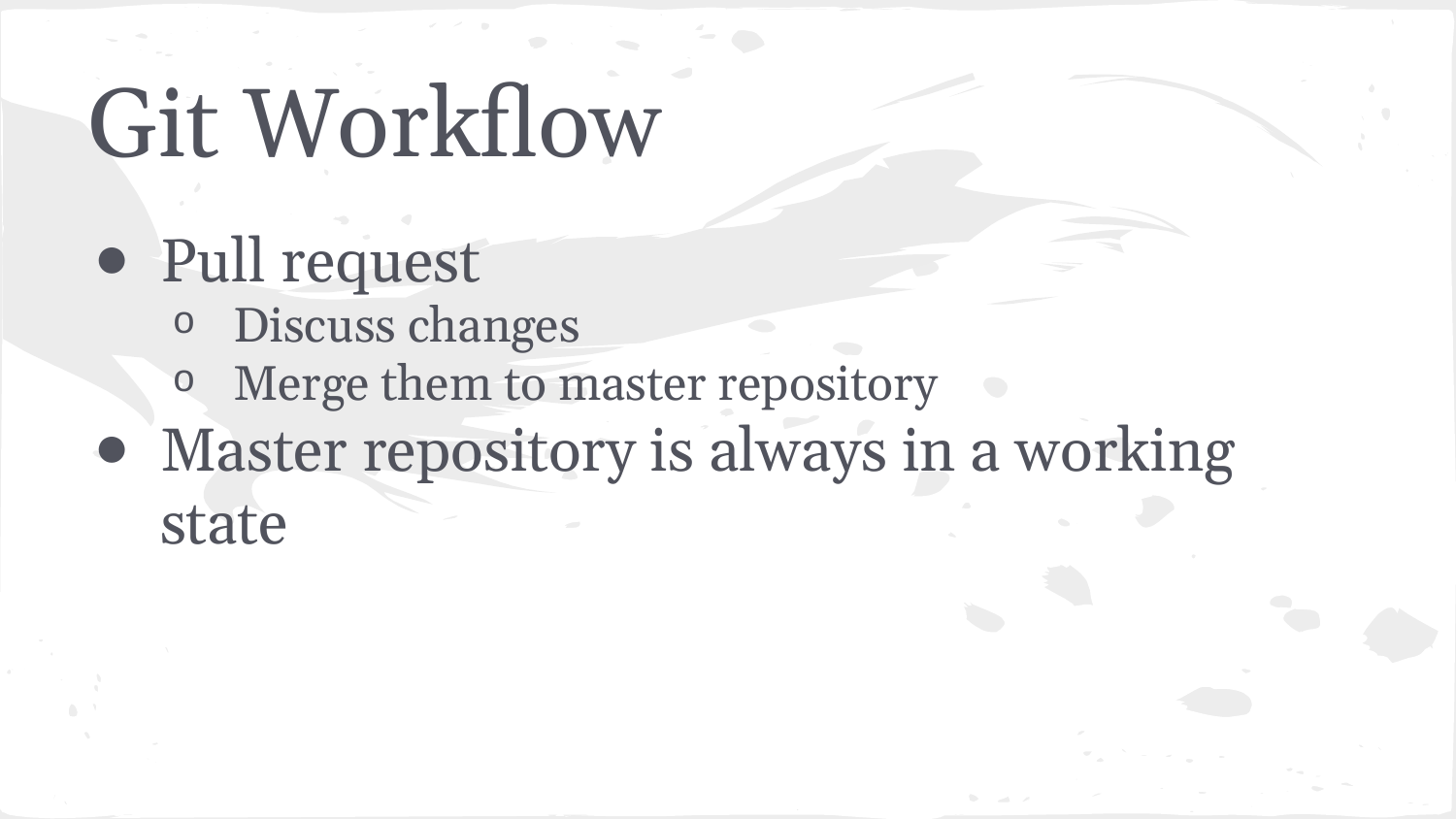

# Git Workflow
Pull request
Discuss changes
Merge them to master repository
Master repository is always in a working state